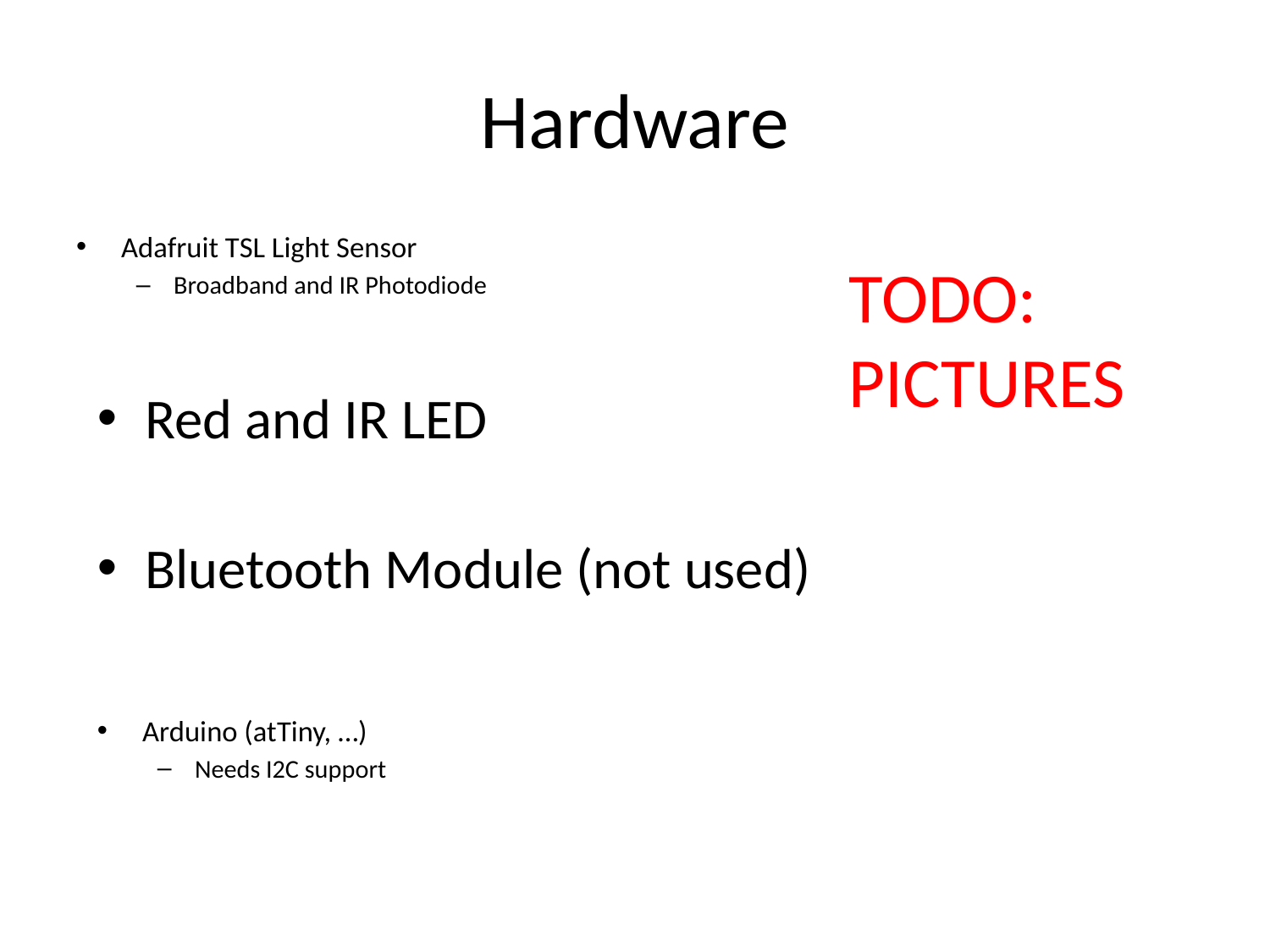

# Hardware
Adafruit TSL Light Sensor
Broadband and IR Photodiode
TODO:
PICTURES
Red and IR LED
Bluetooth Module (not used)
Arduino (atTiny, …)
Needs I2C support